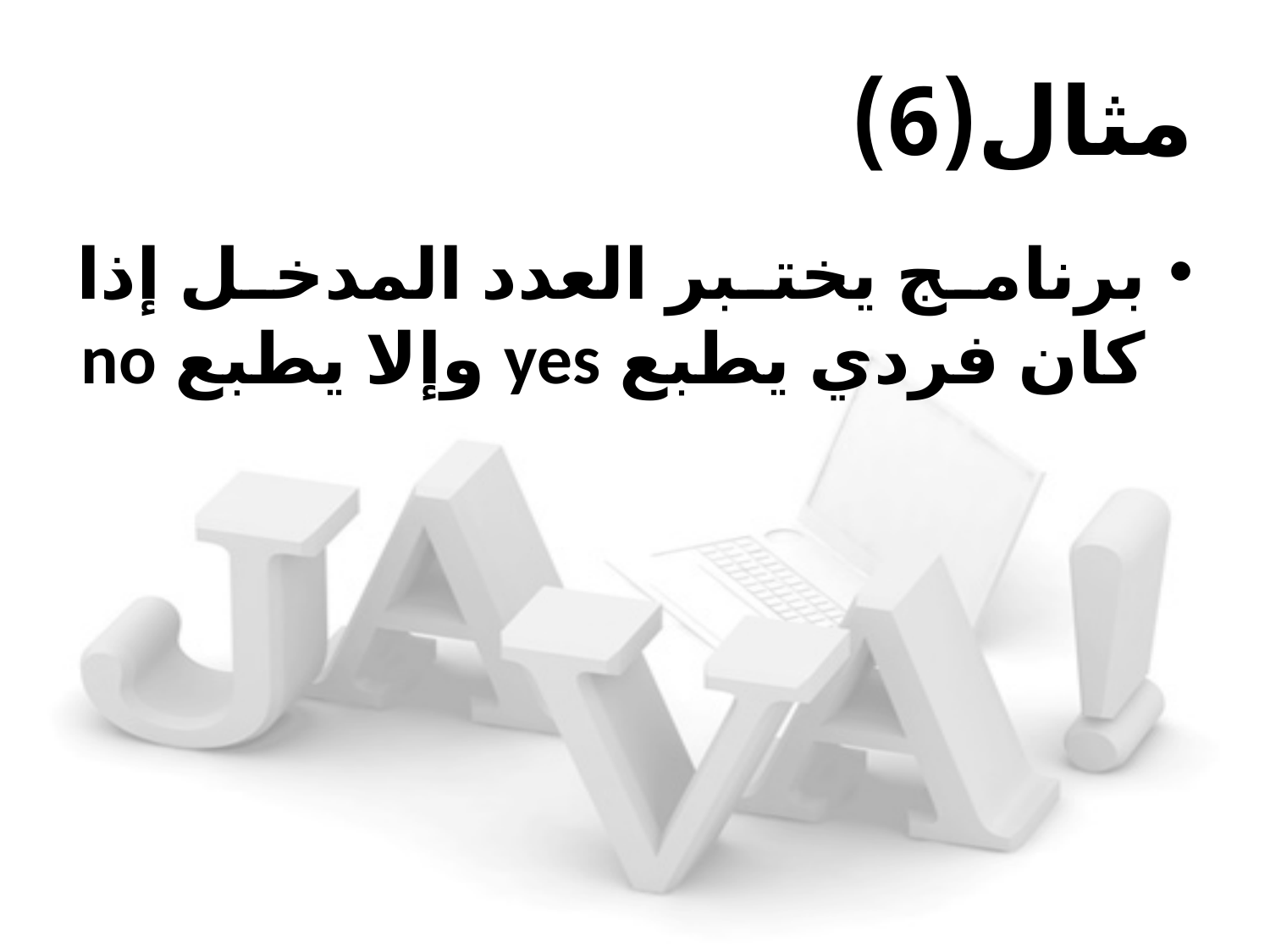

# مثال(6)
برنامج يختبر العدد المدخل إذا كان فردي يطبع yes وإلا يطبع no